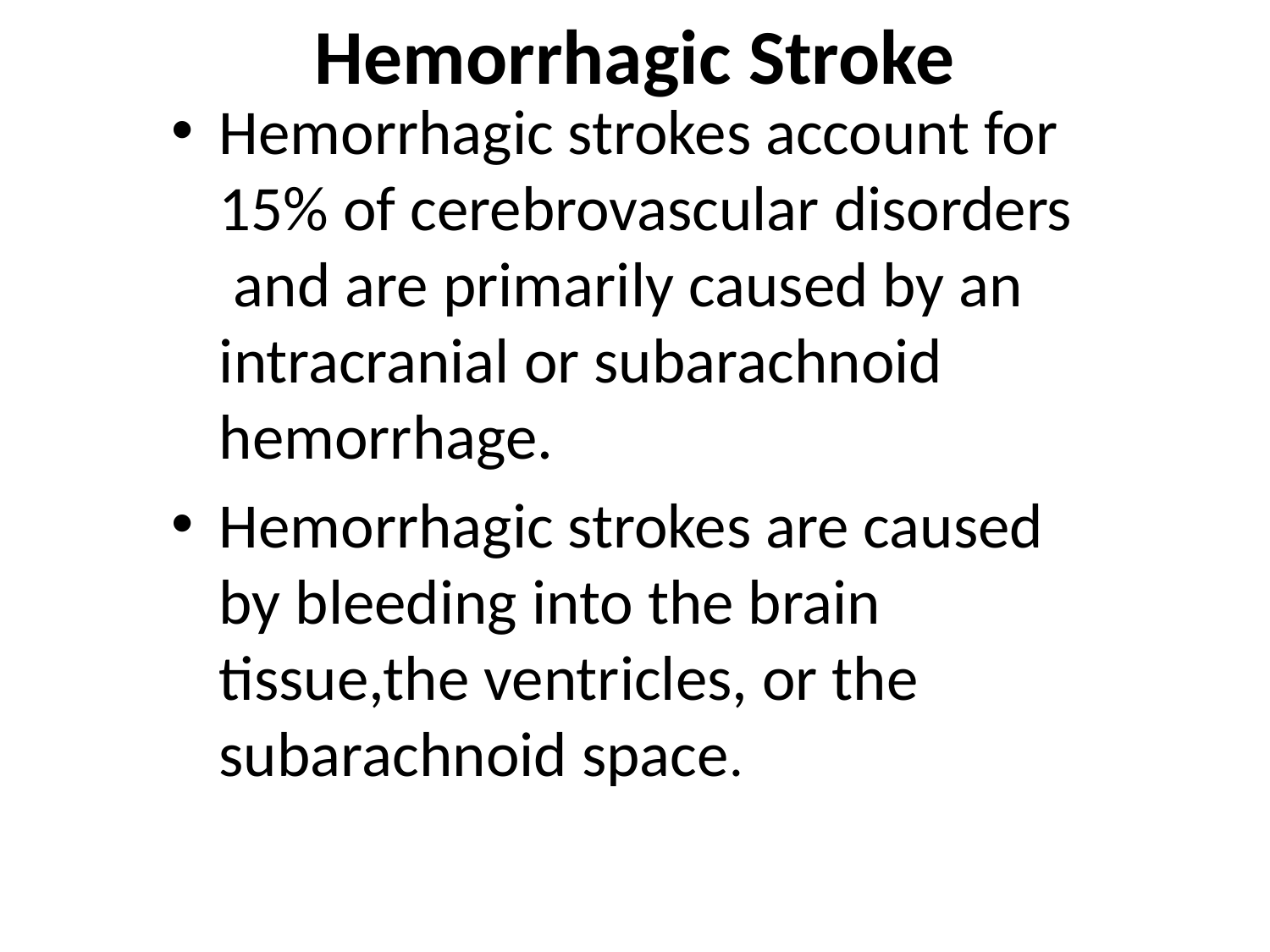

# Hemorrhagic Stroke
Hemorrhagic strokes account for 15% of cerebrovascular disorders  and are primarily caused by an intracranial or subarachnoid hemorrhage.
Hemorrhagic strokes are caused by bleeding into the brain tissue,the ventricles, or the subarachnoid space.